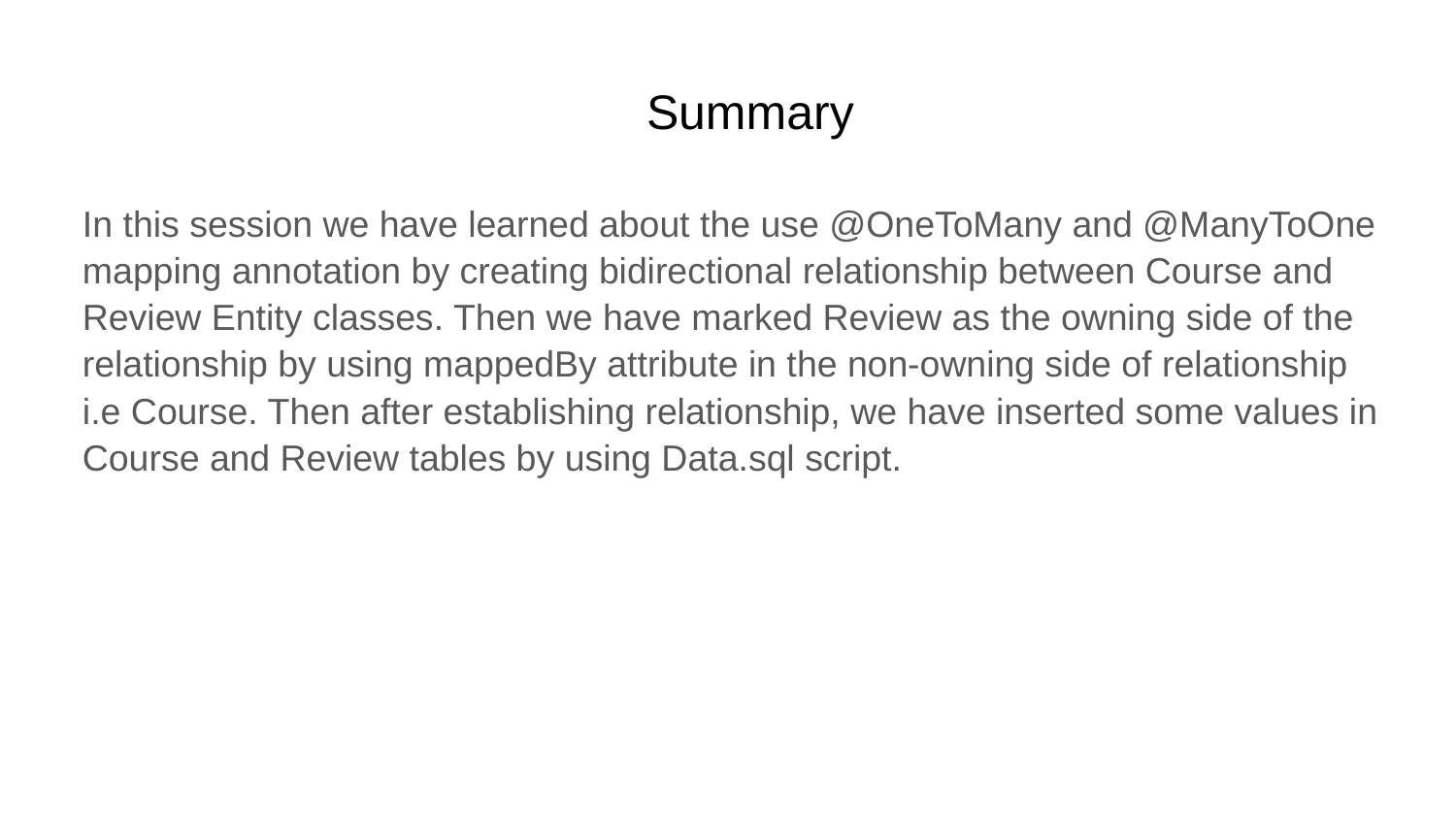

# Summary
In this session we have learned about the use @OneToMany and @ManyToOne mapping annotation by creating bidirectional relationship between Course and Review Entity classes. Then we have marked Review as the owning side of the relationship by using mappedBy attribute in the non-owning side of relationship i.e Course. Then after establishing relationship, we have inserted some values in Course and Review tables by using Data.sql script.